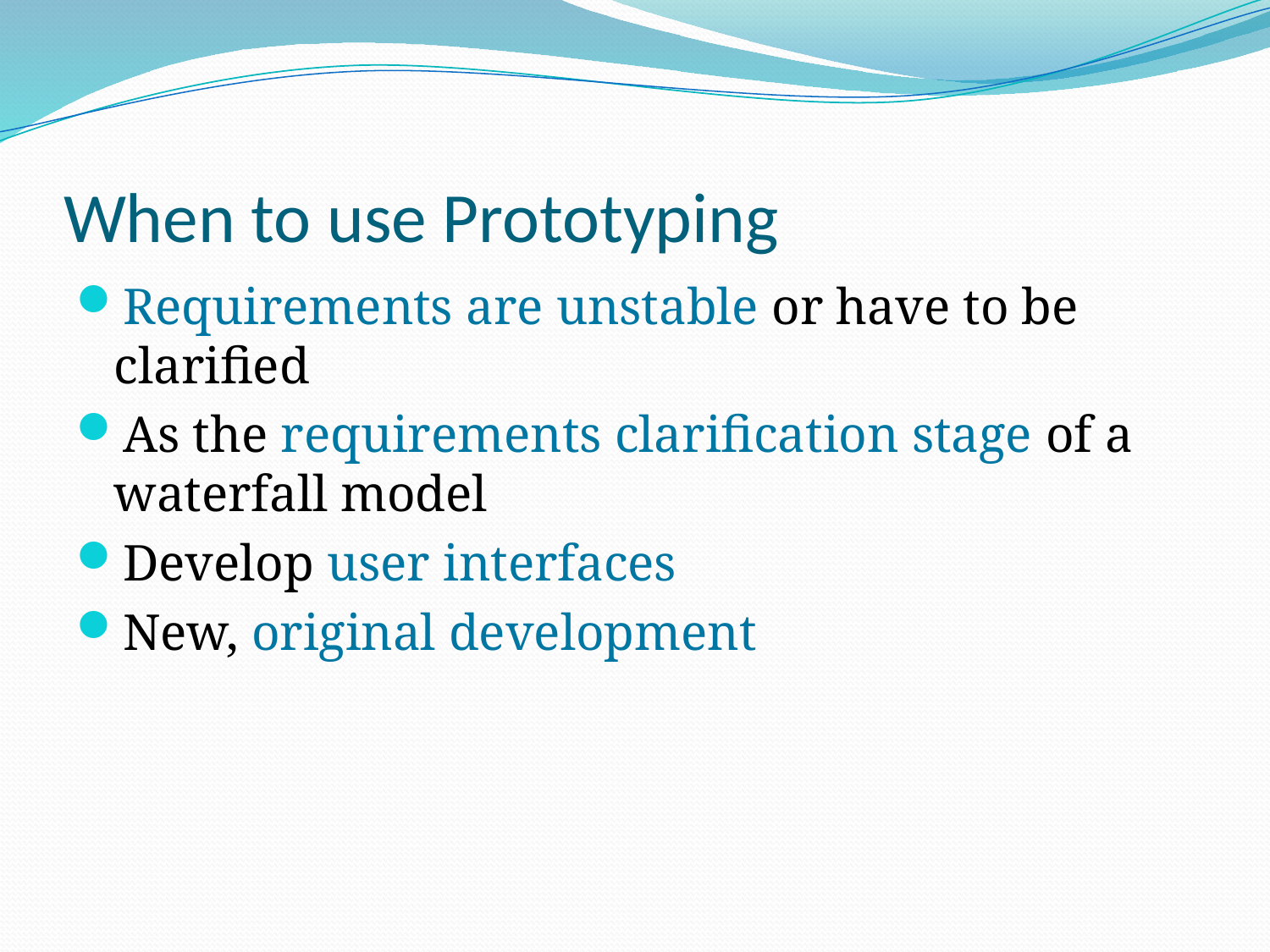

# When to use Prototyping
Requirements are unstable or have to be clarified
As the requirements clarification stage of a waterfall model
Develop user interfaces
New, original development